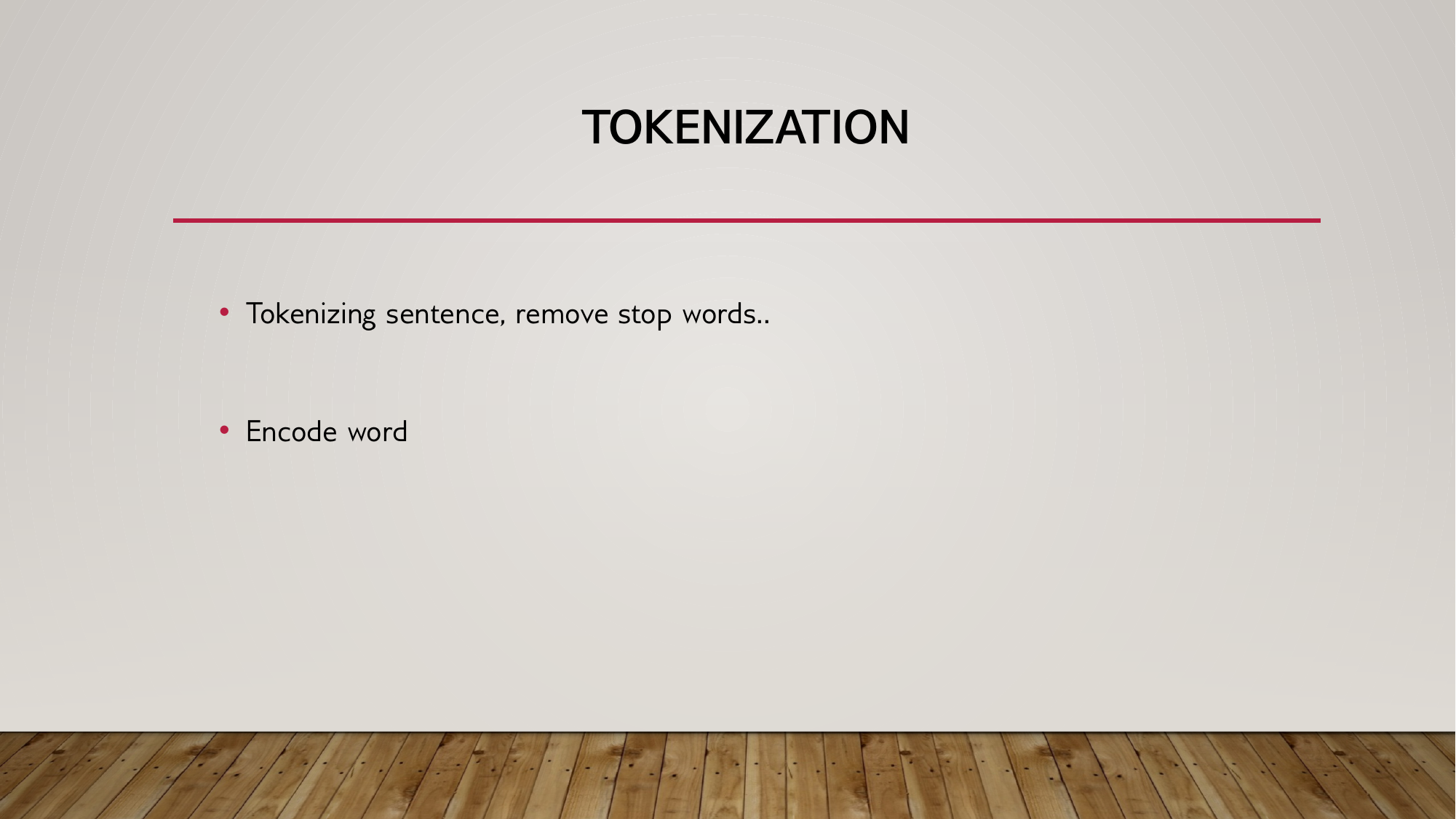

# TOKENIZATION
Tokenizing sentence, remove stop words..

Encode word